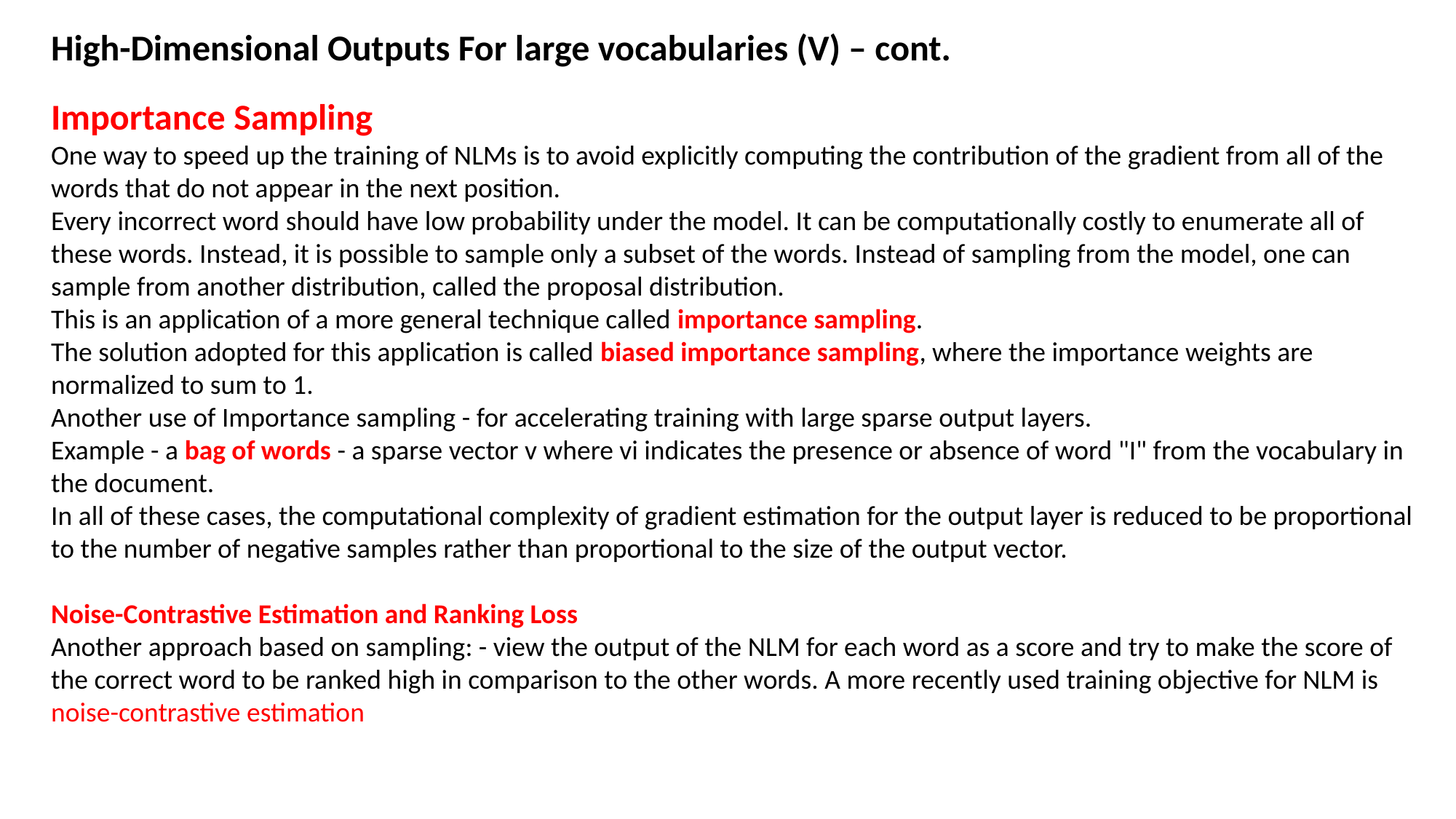

High-Dimensional Outputs For large vocabularies (V) – cont.

Importance Sampling
One way to speed up the training of NLMs is to avoid explicitly computing the contribution of the gradient from all of the words that do not appear in the next position.
Every incorrect word should have low probability under the model. It can be computationally costly to enumerate all of these words. Instead, it is possible to sample only a subset of the words. Instead of sampling from the model, one can sample from another distribution, called the proposal distribution.
This is an application of a more general technique called importance sampling.
The solution adopted for this application is called biased importance sampling, where the importance weights are normalized to sum to 1.
Another use of Importance sampling - for accelerating training with large sparse output layers.
Example - a bag of words - a sparse vector v where vi indicates the presence or absence of word "I" from the vocabulary in the document.
In all of these cases, the computational complexity of gradient estimation for the output layer is reduced to be proportional to the number of negative samples rather than proportional to the size of the output vector.

Noise-Contrastive Estimation and Ranking Loss
Another approach based on sampling: - view the output of the NLM for each word as a score and try to make the score of the correct word to be ranked high in comparison to the other words. A more recently used training objective for NLM is noise-contrastive estimation